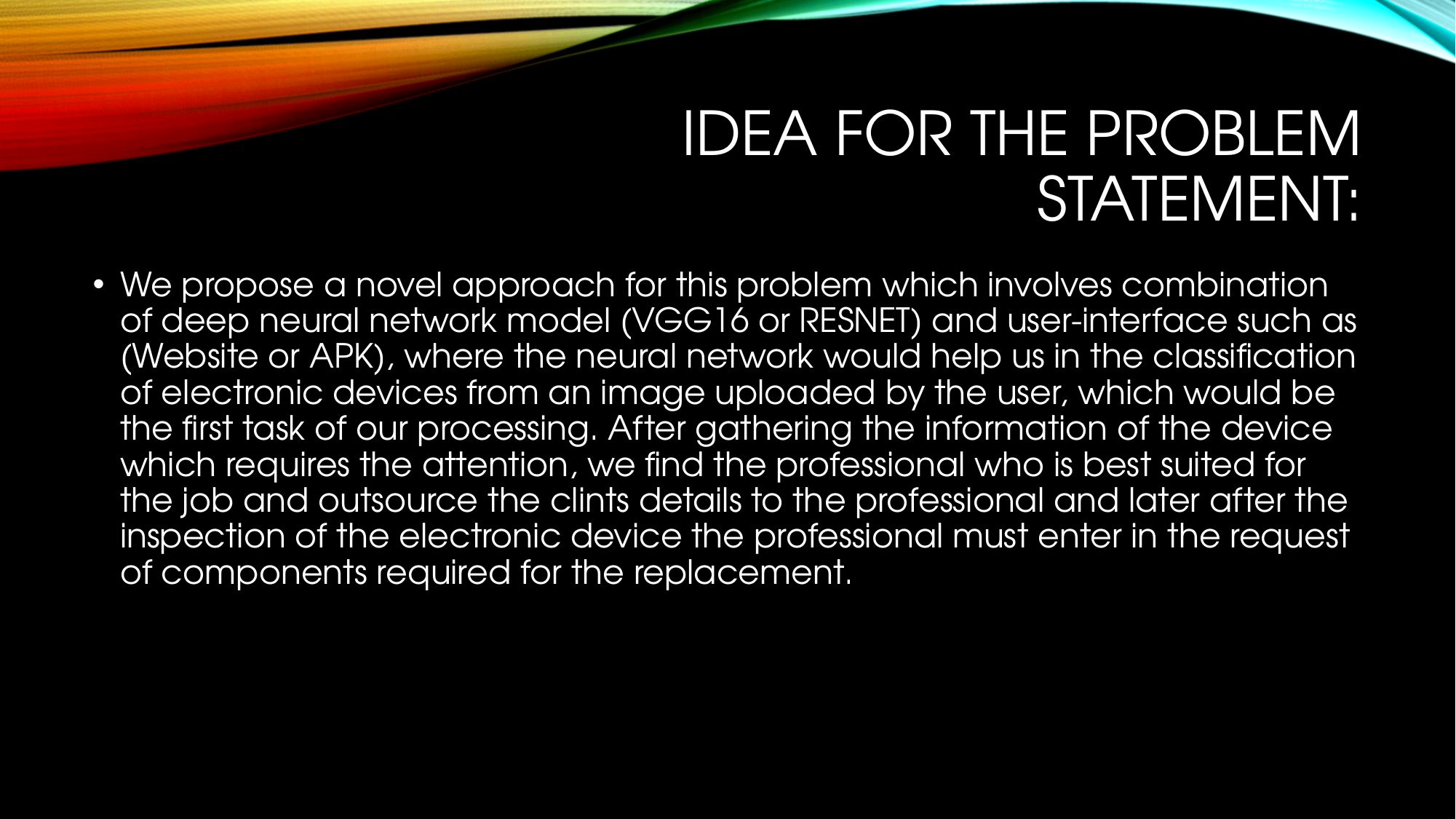

# Idea for the problem statement:
We propose a novel approach for this problem which involves combination of deep neural network model (VGG16 or RESNET) and user-interface such as (Website or APK), where the neural network would help us in the classification of electronic devices from an image uploaded by the user, which would be the first task of our processing. After gathering the information of the device which requires the attention, we find the professional who is best suited for the job and outsource the clints details to the professional and later after the inspection of the electronic device the professional must enter in the request of components required for the replacement.